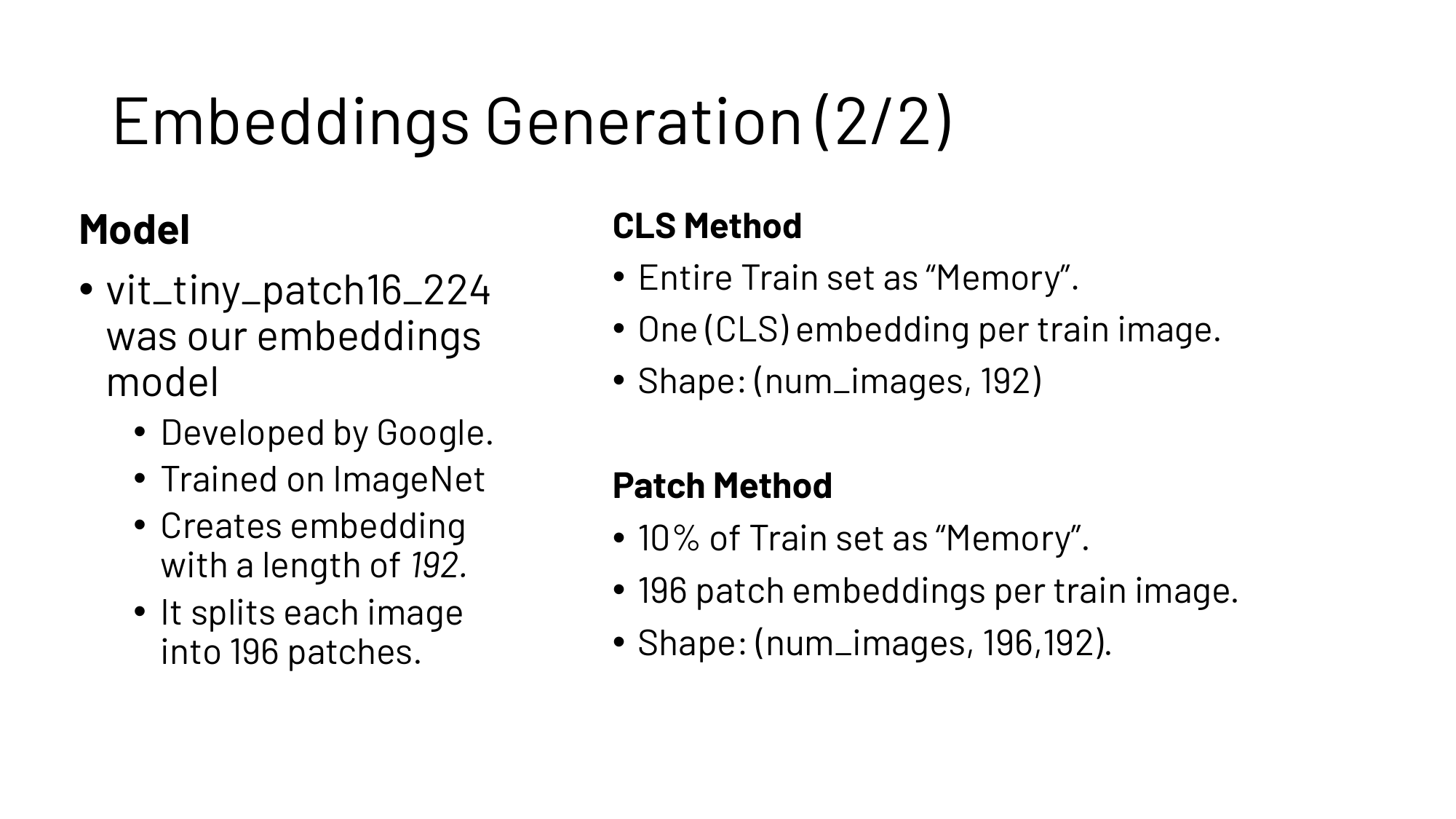

# Embeddings Generation (2/2)
Model
vit_tiny_patch16_224 was our embeddings model
Developed by Google.
Trained on ImageNet
Creates embedding with a length of 192.
It splits each image into 196 patches.
CLS Method
Entire Train set as “Memory”.
One (CLS) embedding per train image.
Shape: (num_images, 192)
Patch Method
10% of Train set as “Memory”.
196 patch embeddings per train image.
Shape: (num_images, 196,192).